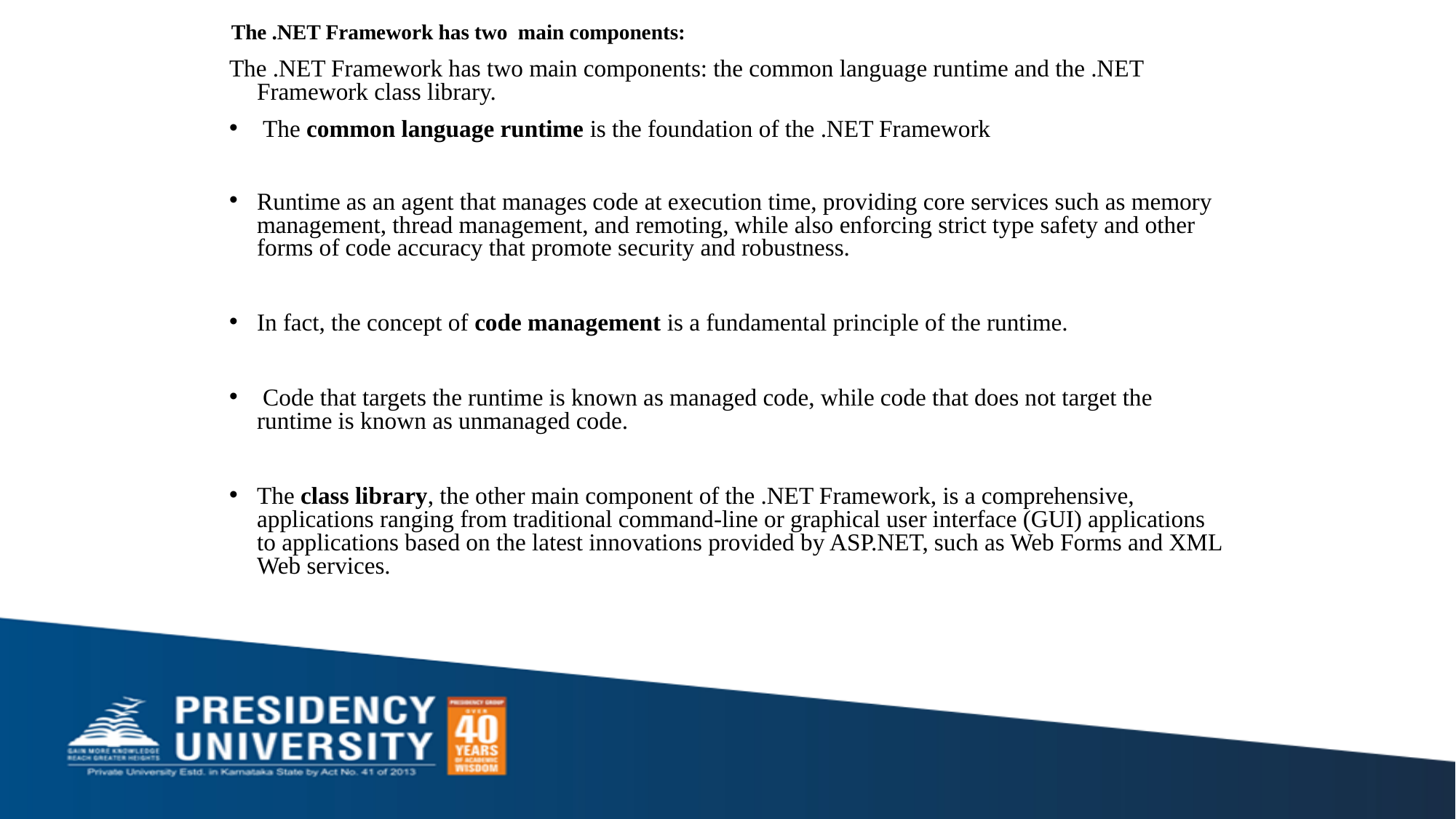

The .NET Framework has two  main components:
The .NET Framework has two main components: the common language runtime and the .NET Framework class library.
 The common language runtime is the foundation of the .NET Framework

Runtime as an agent that manages code at execution time, providing core services such as memory management, thread management, and remoting, while also enforcing strict type safety and other forms of code accuracy that promote security and robustness.

In fact, the concept of code management is a fundamental principle of the runtime.

 Code that targets the runtime is known as managed code, while code that does not target the runtime is known as unmanaged code.

The class library, the other main component of the .NET Framework, is a comprehensive, applications ranging from traditional command-line or graphical user interface (GUI) applications to applications based on the latest innovations provided by ASP.NET, such as Web Forms and XML Web services.